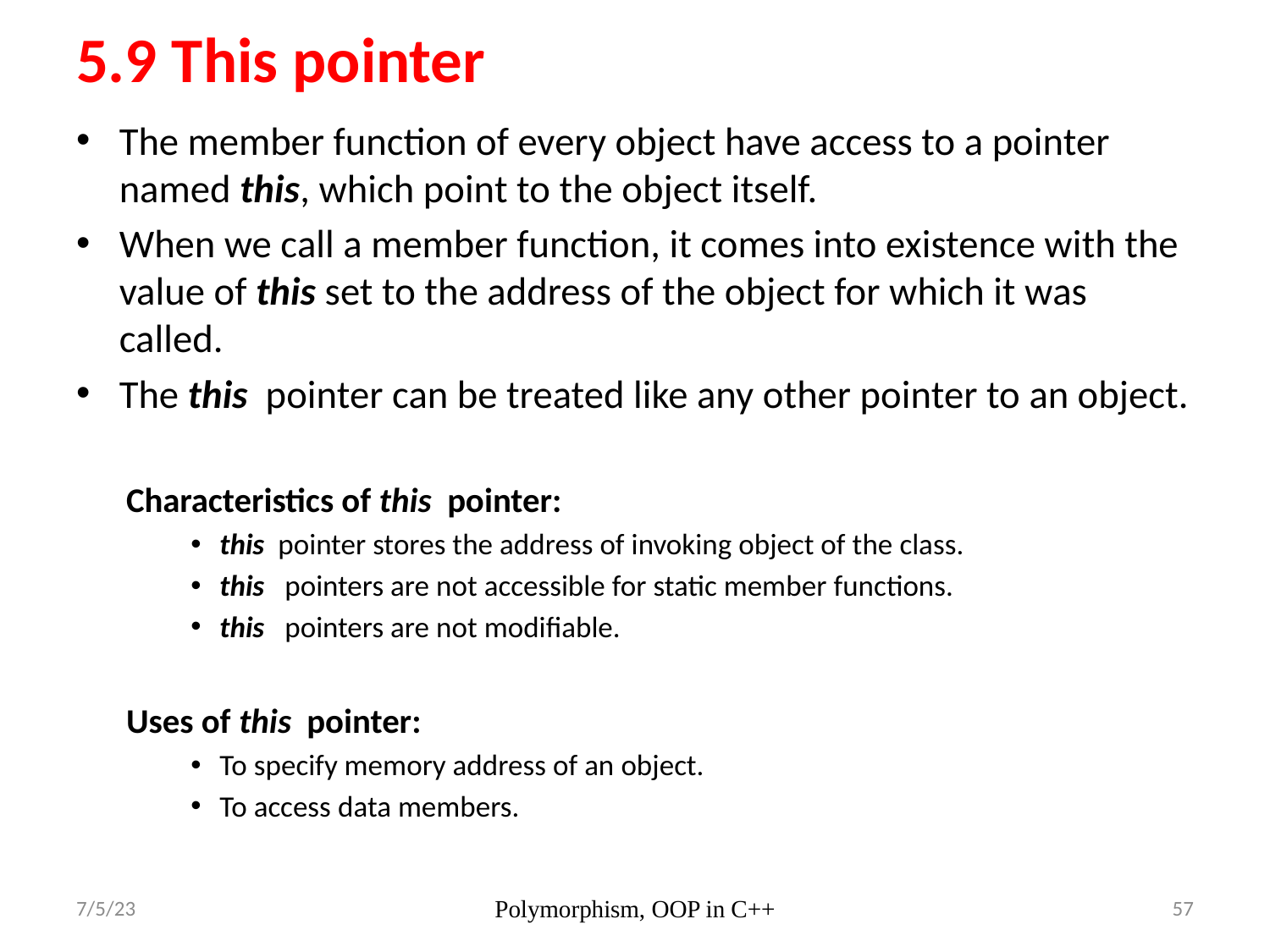

# 5.9 This pointer
The member function of every object have access to a pointer named this, which point to the object itself.
When we call a member function, it comes into existence with the value of this set to the address of the object for which it was called.
The this  pointer can be treated like any other pointer to an object.

Characteristics of this  pointer:
this  pointer stores the address of invoking object of the class.
this   pointers are not accessible for static member functions.
this   pointers are not modifiable.

Uses of this  pointer:
To specify memory address of an object.
To access data members.

7/5/23
Polymorphism, OOP in C++
57